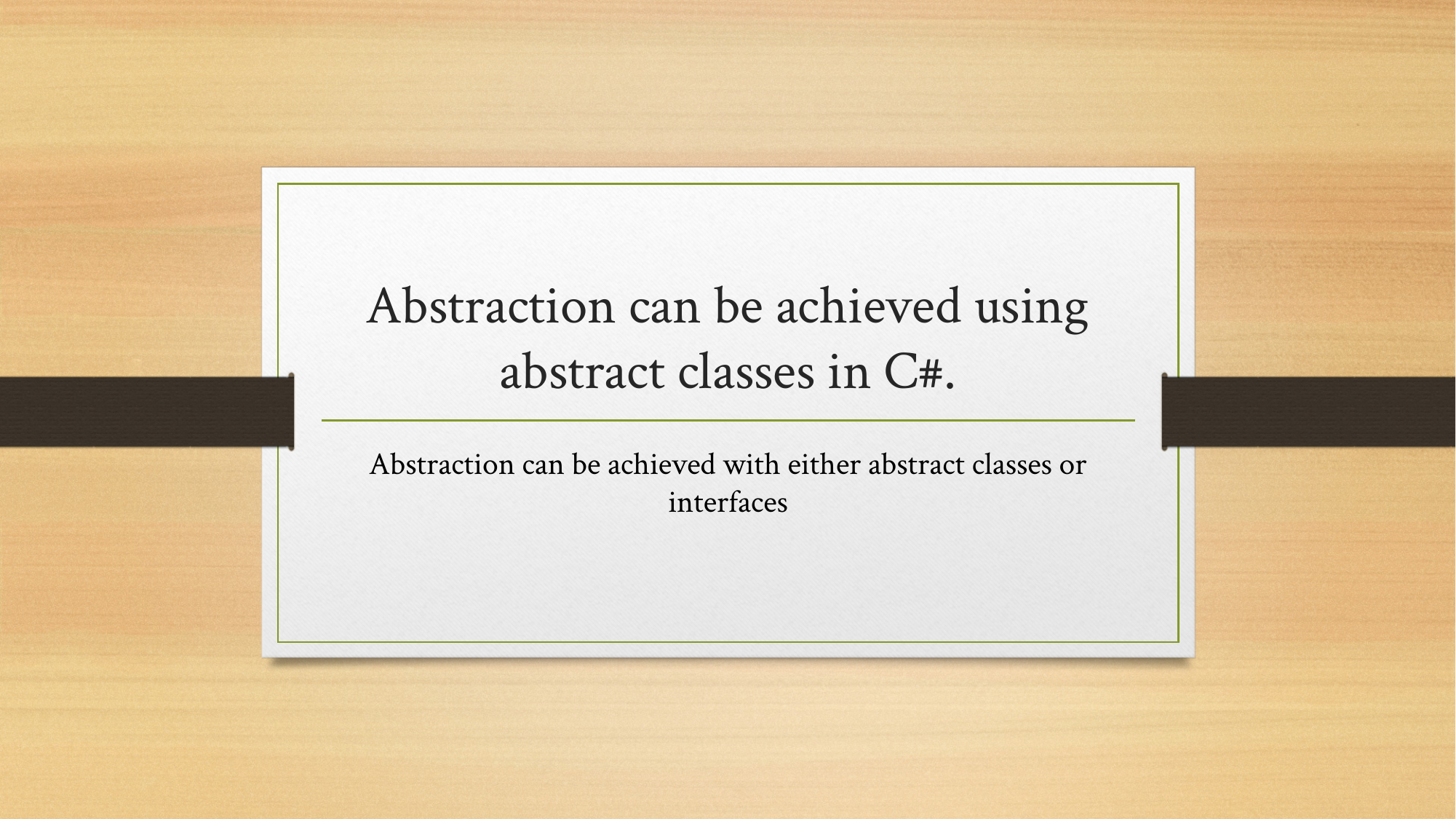

# Abstraction can be achieved using abstract classes in C#.
Abstraction can be achieved with either abstract classes or interfaces